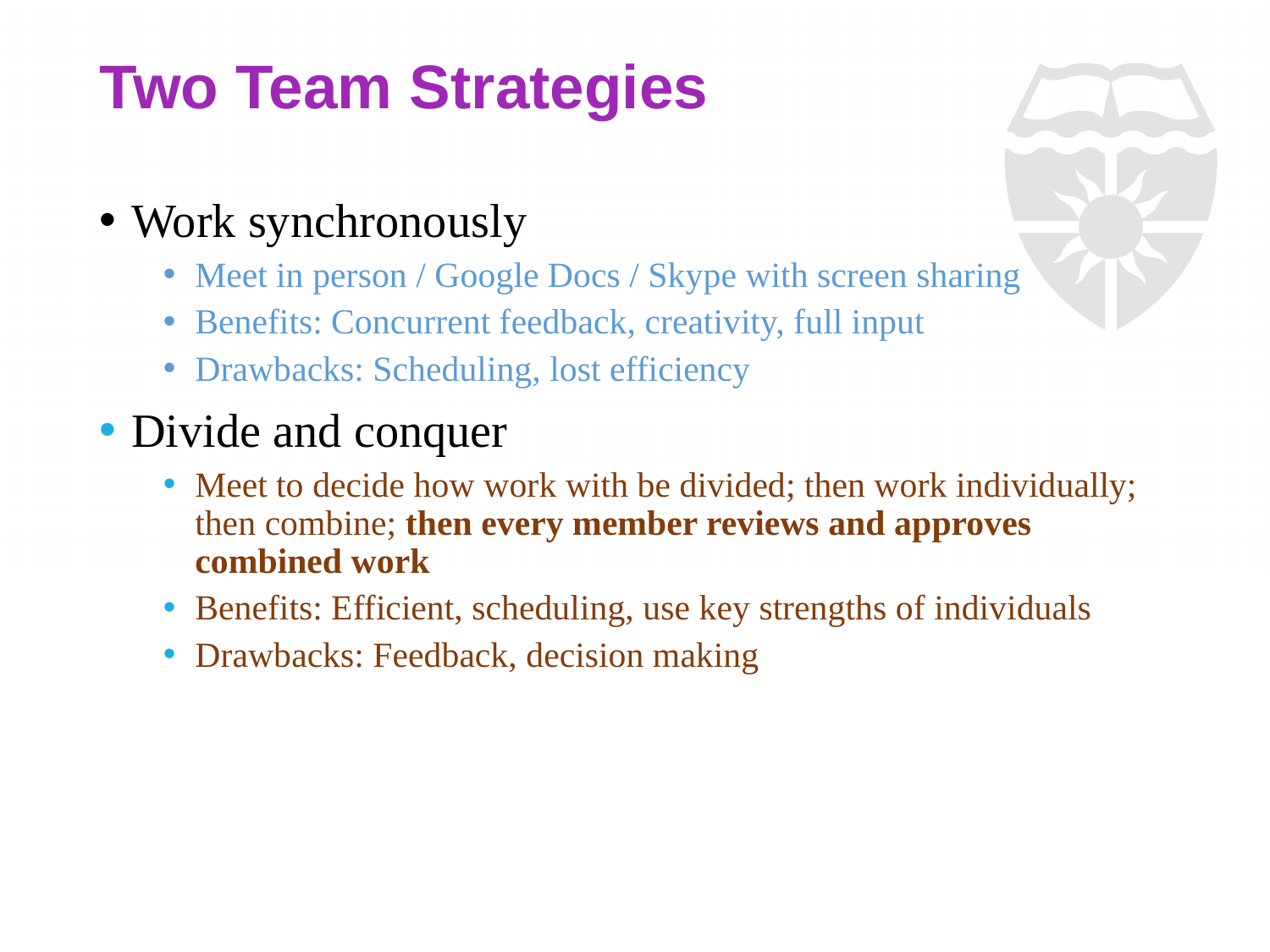

# Two Team Strategies
Work synchronously
Meet in person / Google Docs / Skype with screen sharing
Benefits: Concurrent feedback, creativity, full input
Drawbacks: Scheduling, lost efficiency
Divide and conquer
Meet to decide how work with be divided; then work individually; then combine; then every member reviews and approves combined work
Benefits: Efficient, scheduling, use key strengths of individuals
Drawbacks: Feedback, decision making